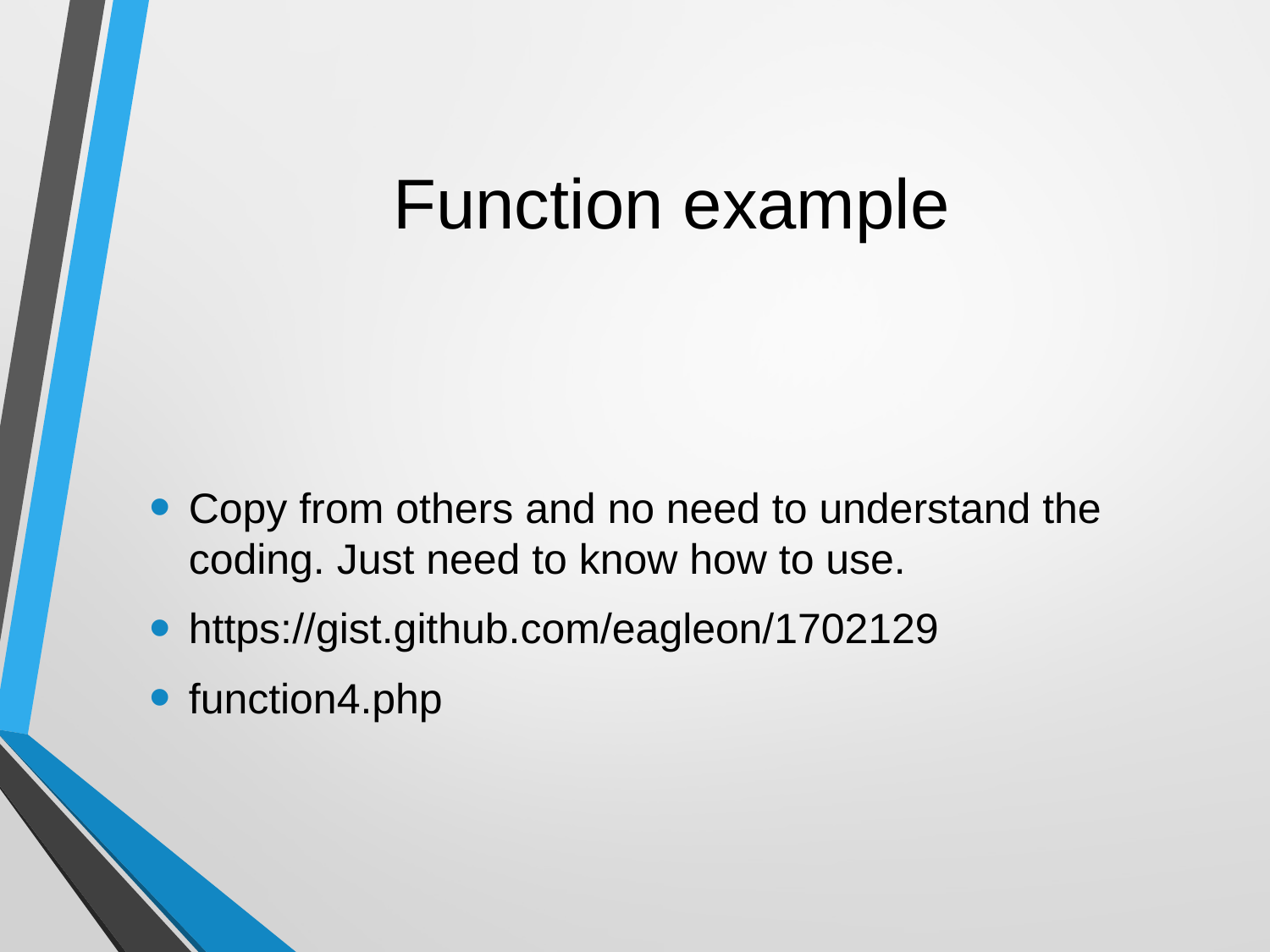

# Function example
Copy from others and no need to understand the coding. Just need to know how to use.
https://gist.github.com/eagleon/1702129
function4.php